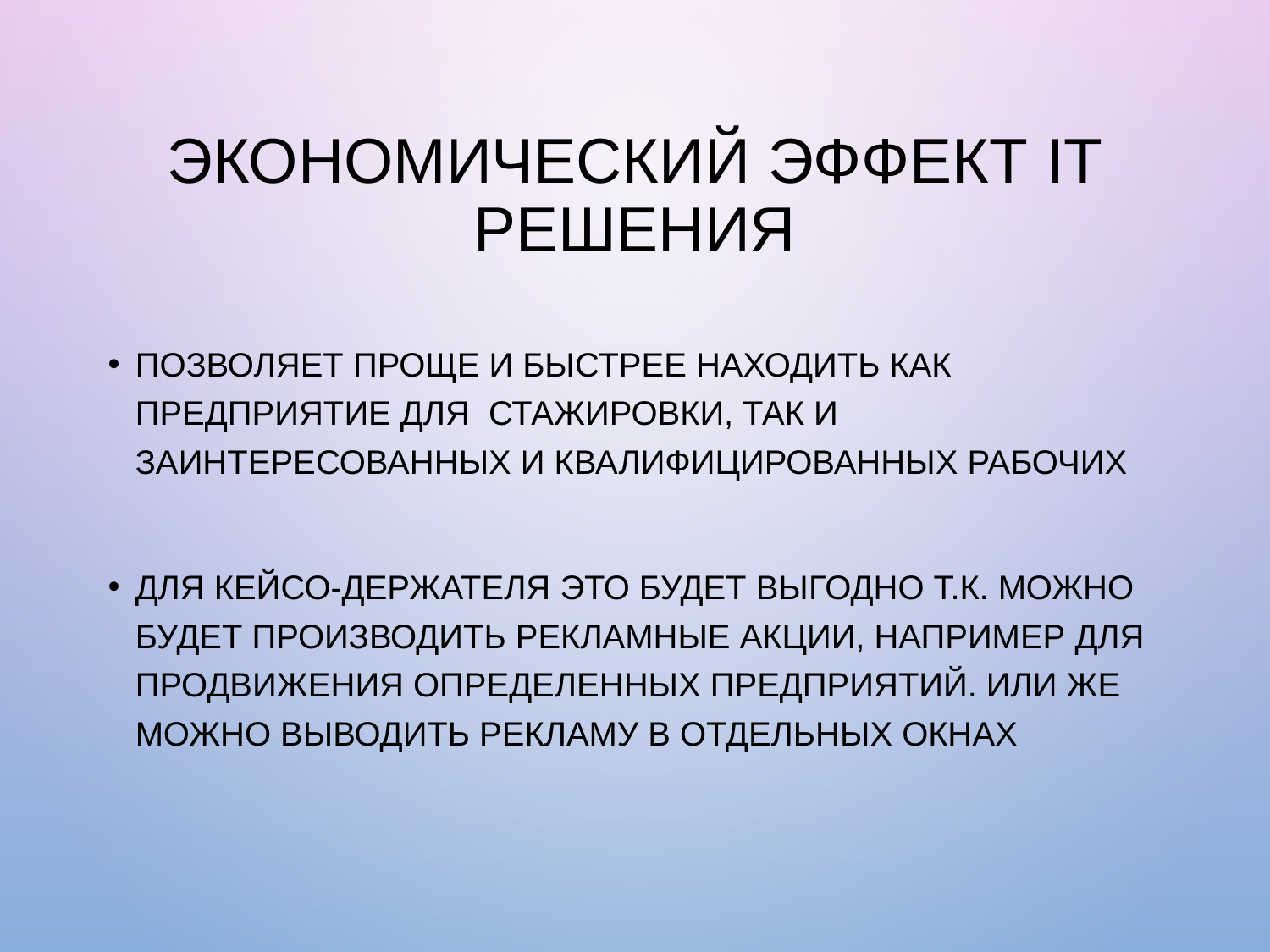

# Экономический эффект IT решения
Позволяет проще и быстрее находить как предприятие для  стажировки, так и заинтересованных и квалифицированных рабочих

Для кейсо-держателя это будет выгодно т.к. можно будет производить рекламные акции, например для продвижения определенных предприятий. Или же можно выводить рекламу в отдельных окнах